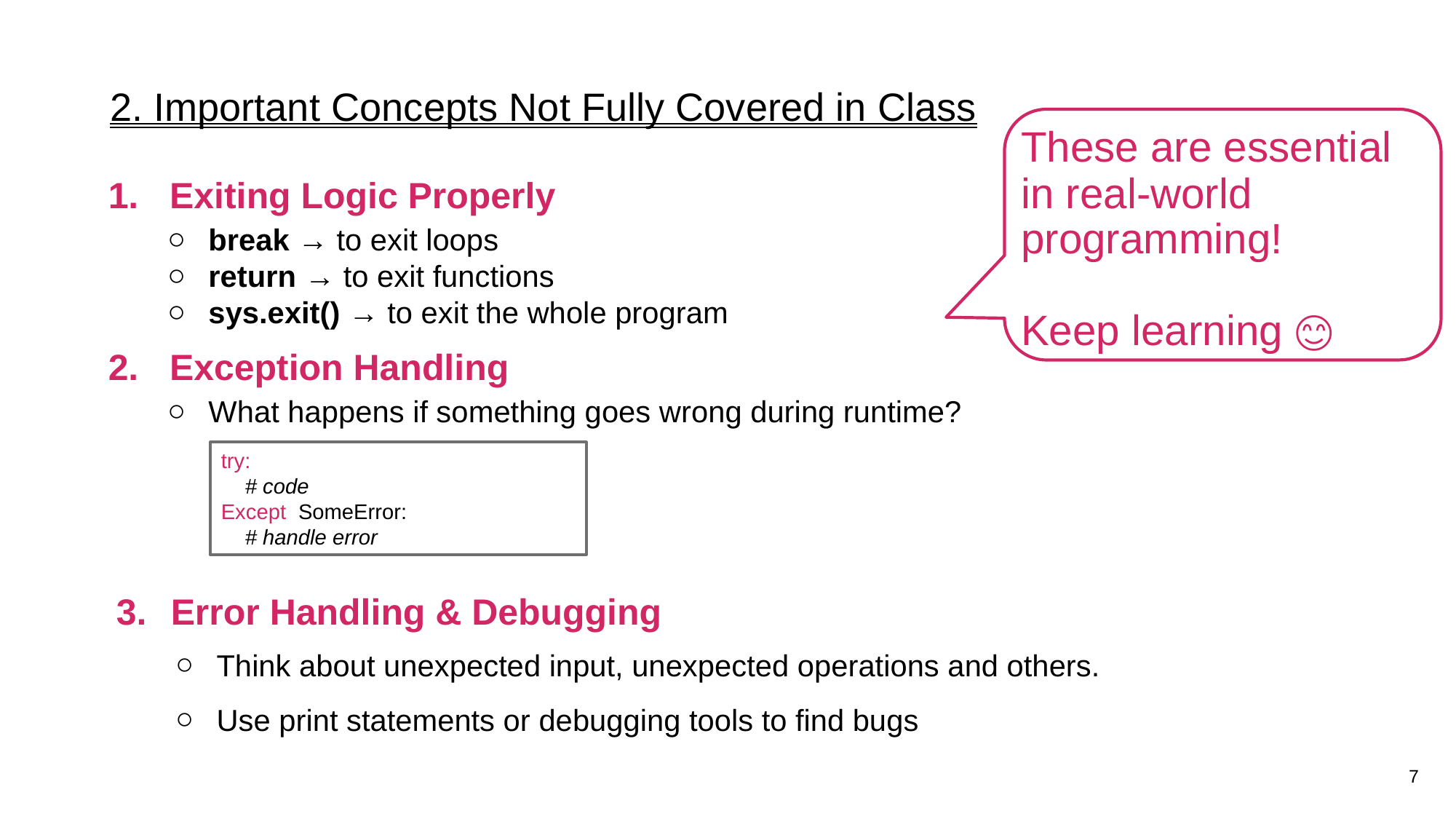

# 2. Important Concepts Not Fully Covered in Class
These are essential in real-world programming!

Keep learning 😊
Exiting Logic Properly
break → to exit loops
return → to exit functions
sys.exit() → to exit the whole program
Exception Handling
What happens if something goes wrong during runtime?
try:
    # code
Except  SomeError:
    # handle error
Error Handling & Debugging
Think about unexpected input, unexpected operations and others.
Use print statements or debugging tools to find bugs
7